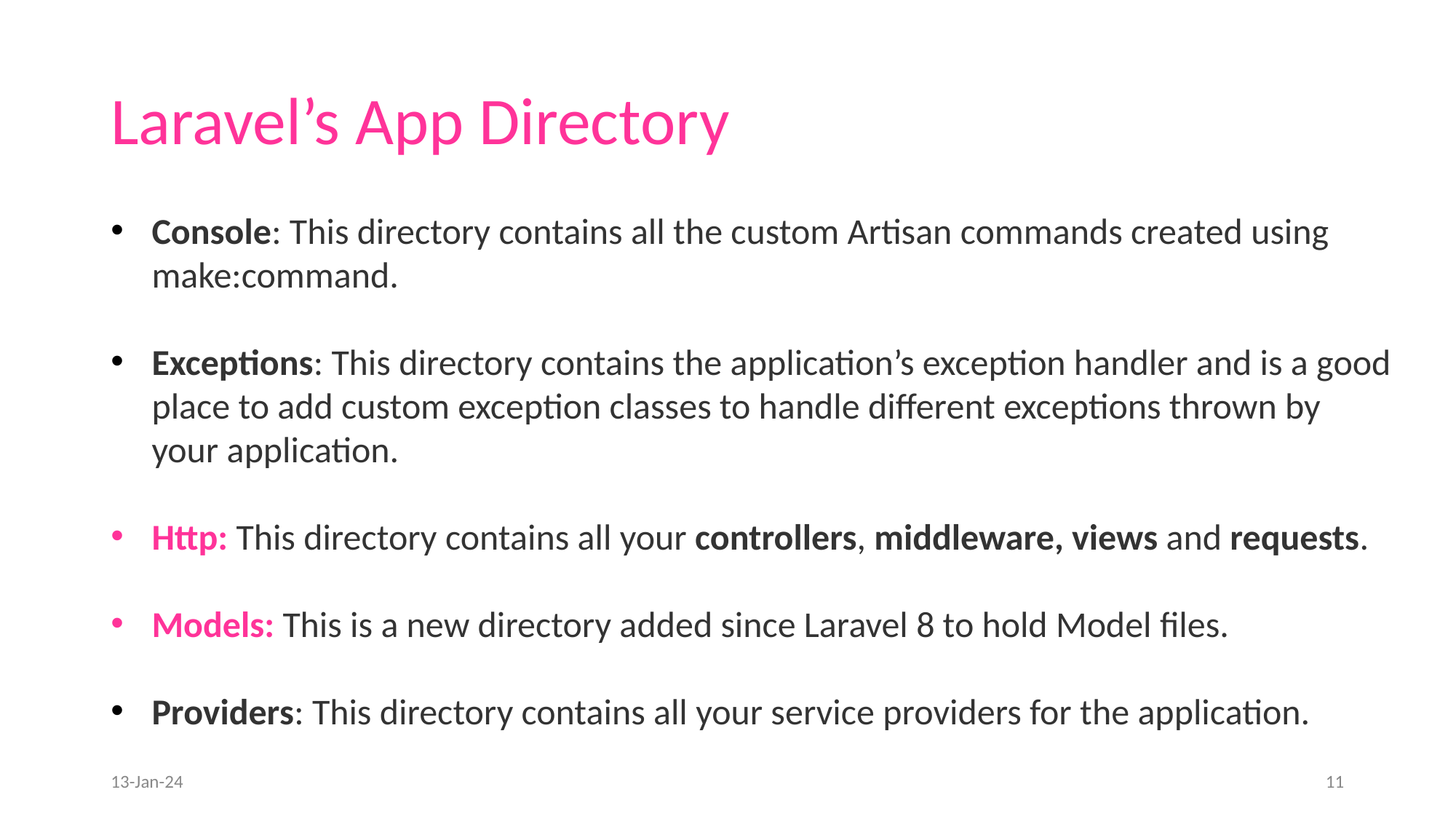

# Laravel’s App Directory
Console: This directory contains all the custom Artisan commands created using make:command.
Exceptions: This directory contains the application’s exception handler and is a good place to add custom exception classes to handle different exceptions thrown by your application.

Http: This directory contains all your controllers, middleware, views and requests.

Models: This is a new directory added since Laravel 8 to hold Model files.

Providers: This directory contains all your service providers for the application.
13-Jan-24
11